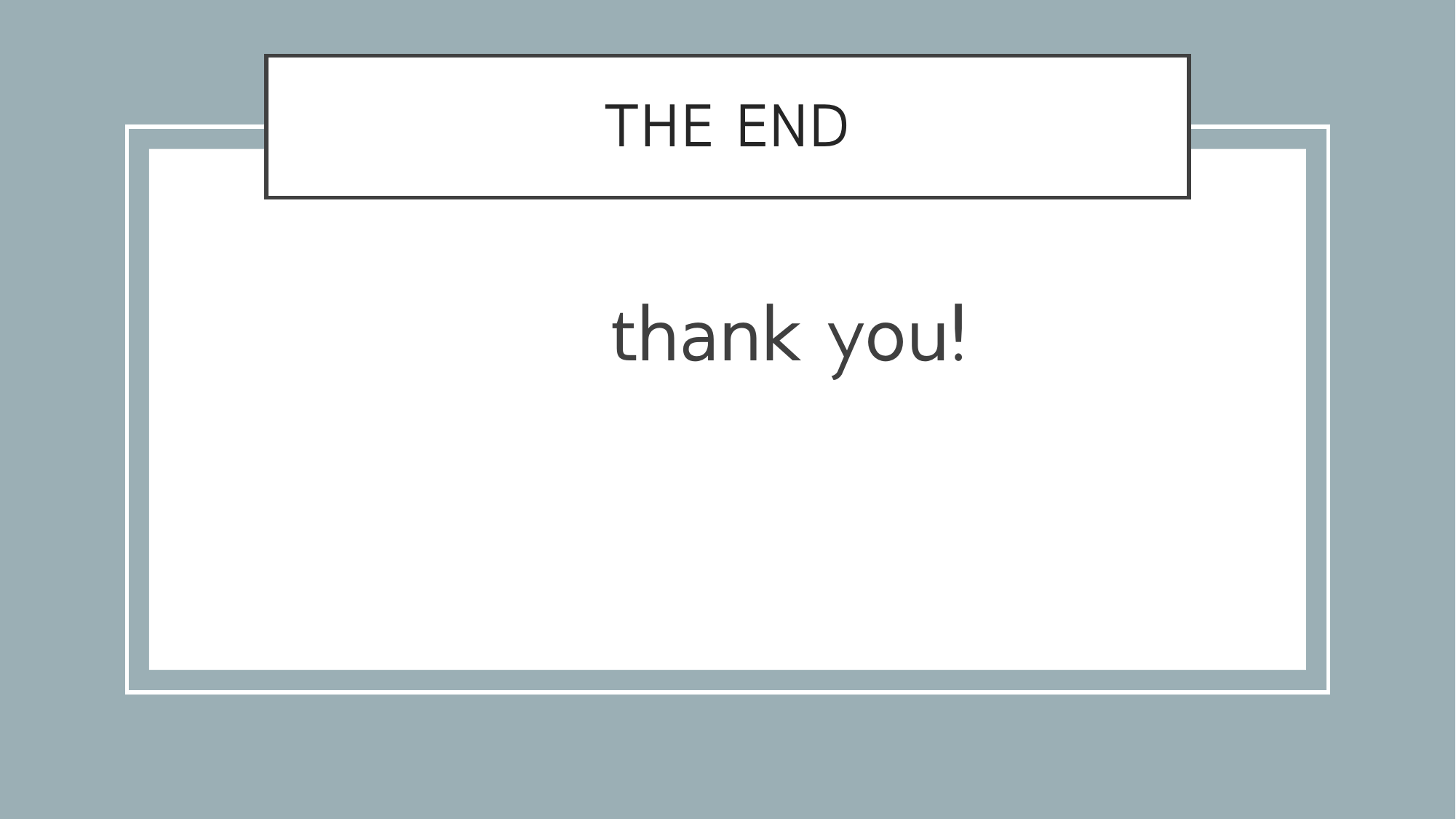

# the end

                                       thank you!